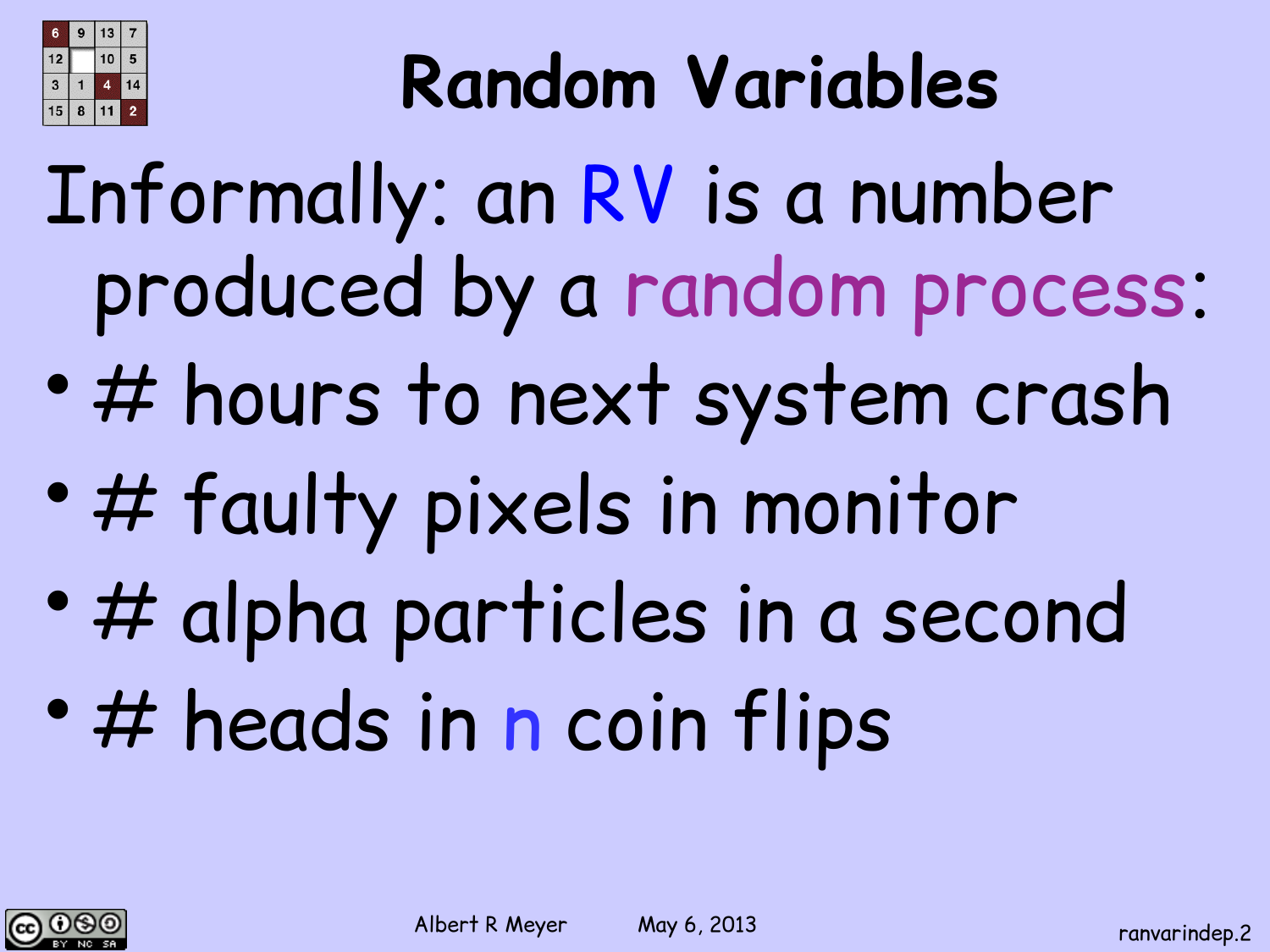

Random Variables
Informally: an RV is a number produced by a random process:
# hours to next system crash
# faulty pixels in monitor
# alpha particles in a second
# heads in n coin flips
ranvarindep.2